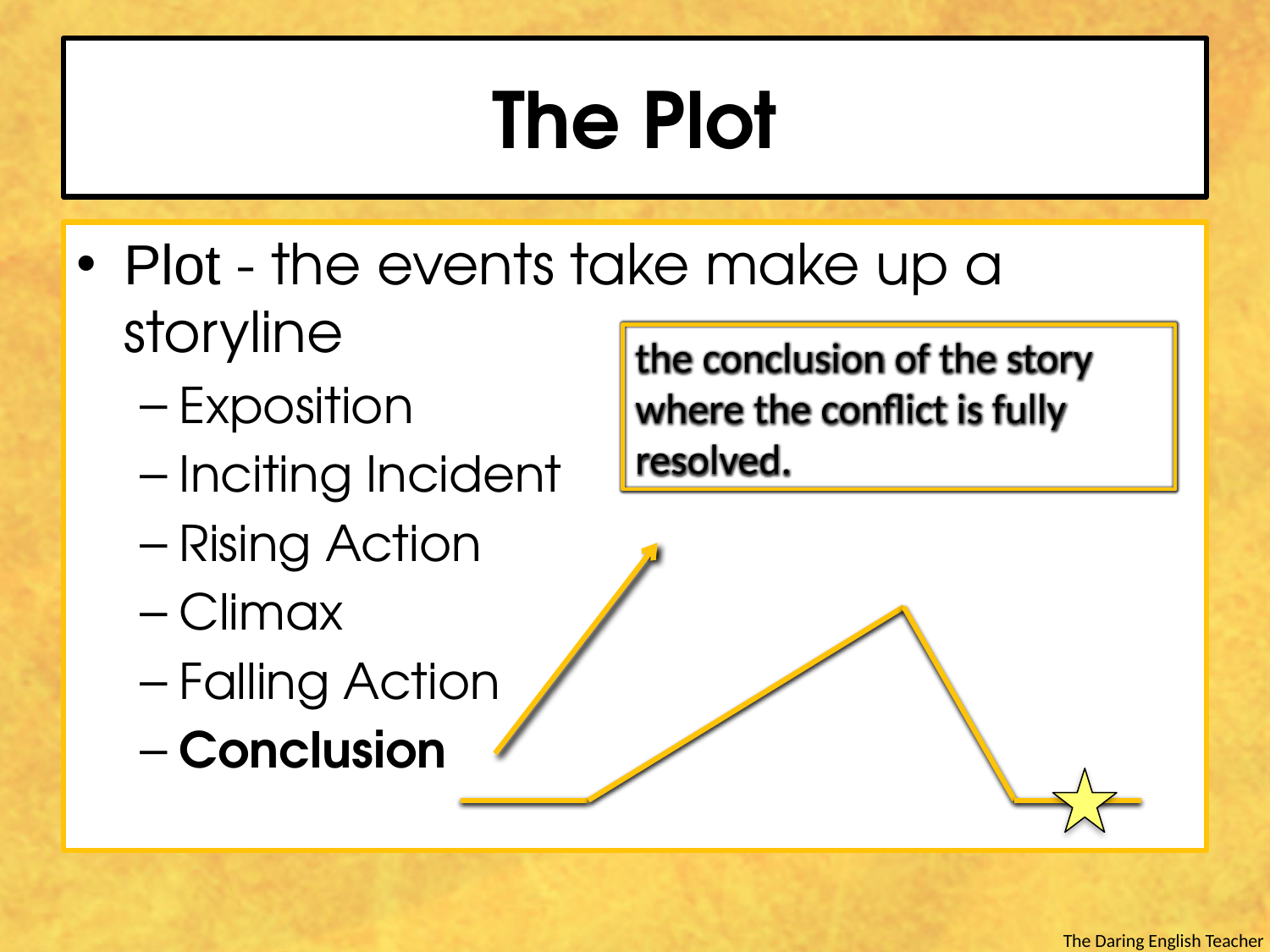

# The Plot
Plot - the events take make up a storyline
Exposition
Inciting Incident
Rising Action
Climax
Falling Action
Conclusion
the conclusion of the story where the conflict is fully resolved.